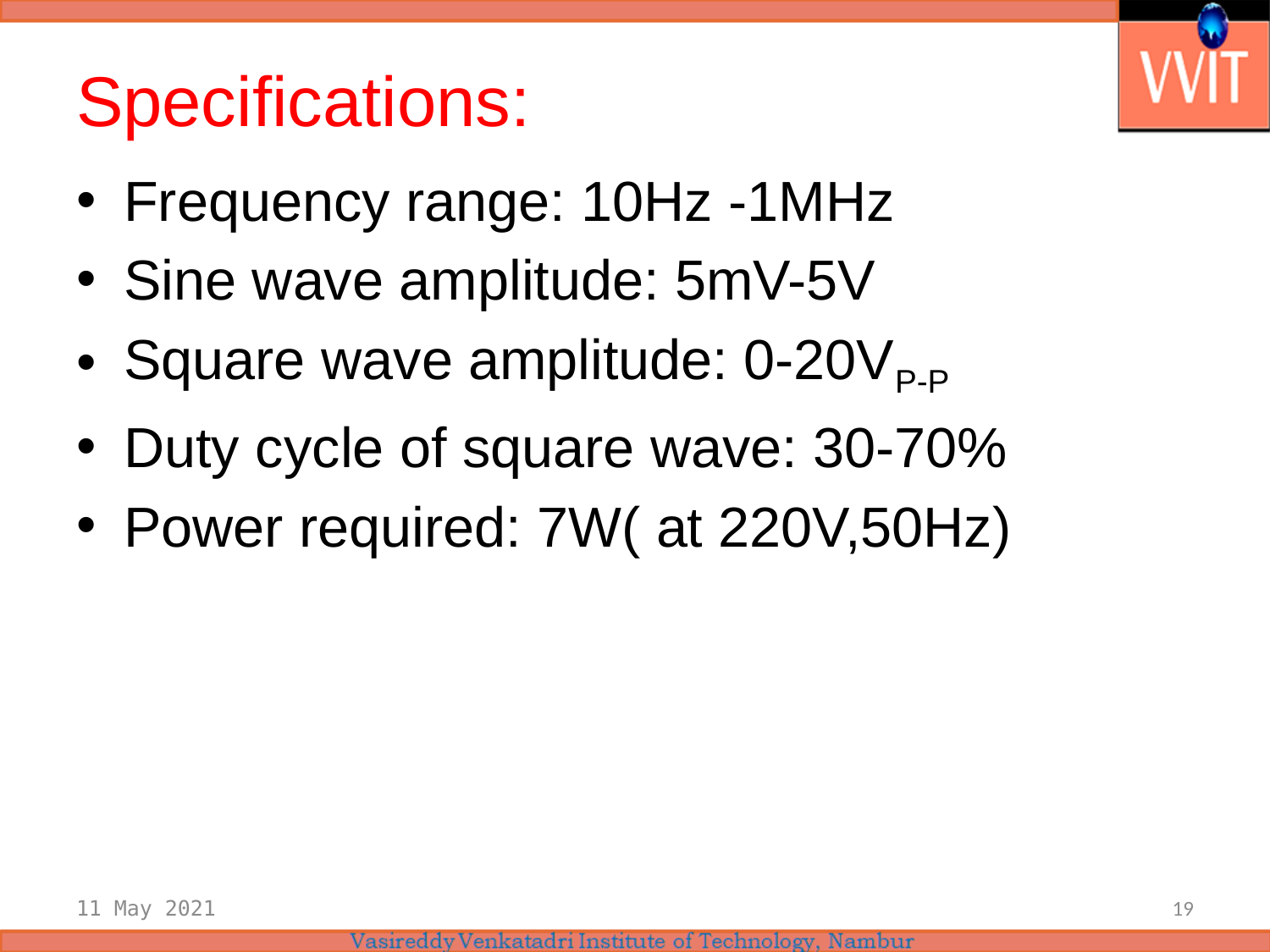

# Specifications:
Frequency range: 10Hz -1MHz
Sine wave amplitude: 5mV-5V
Square wave amplitude: 0-20VP-P
Duty cycle of square wave: 30-70%
Power required: 7W( at 220V,50Hz)
11 May 2021
19